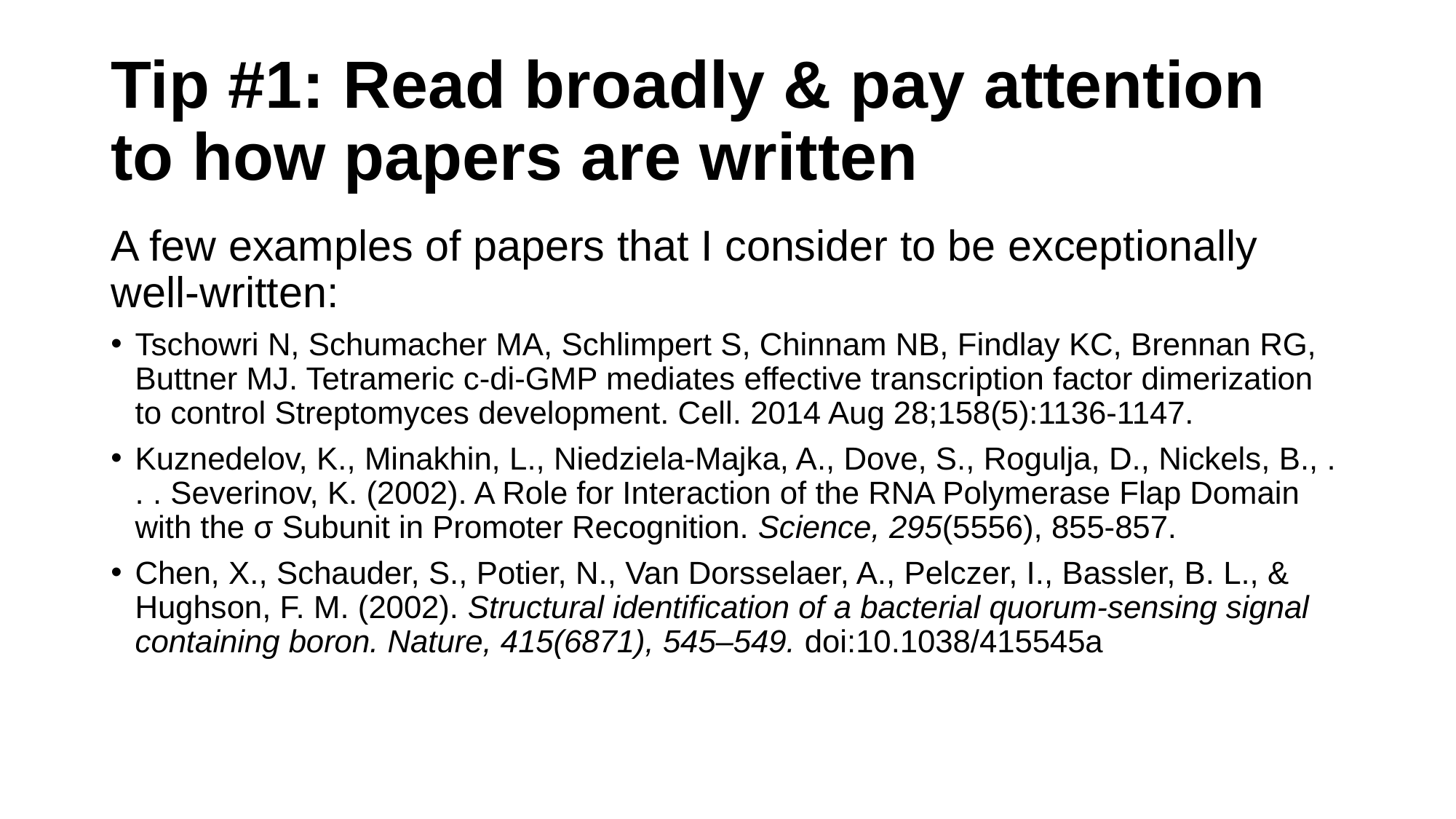

# Tip #1: Read broadly & pay attention to how papers are written
A few examples of papers that I consider to be exceptionally well-written:
Tschowri N, Schumacher MA, Schlimpert S, Chinnam NB, Findlay KC, Brennan RG, Buttner MJ. Tetrameric c-di-GMP mediates effective transcription factor dimerization to control Streptomyces development. Cell. 2014 Aug 28;158(5):1136-1147.
Kuznedelov, K., Minakhin, L., Niedziela-Majka, A., Dove, S., Rogulja, D., Nickels, B., . . . Severinov, K. (2002). A Role for Interaction of the RNA Polymerase Flap Domain with the σ Subunit in Promoter Recognition. Science, 295(5556), 855-857.
Chen, X., Schauder, S., Potier, N., Van Dorsselaer, A., Pelczer, I., Bassler, B. L., & Hughson, F. M. (2002). Structural identification of a bacterial quorum-sensing signal containing boron. Nature, 415(6871), 545–549. doi:10.1038/415545a